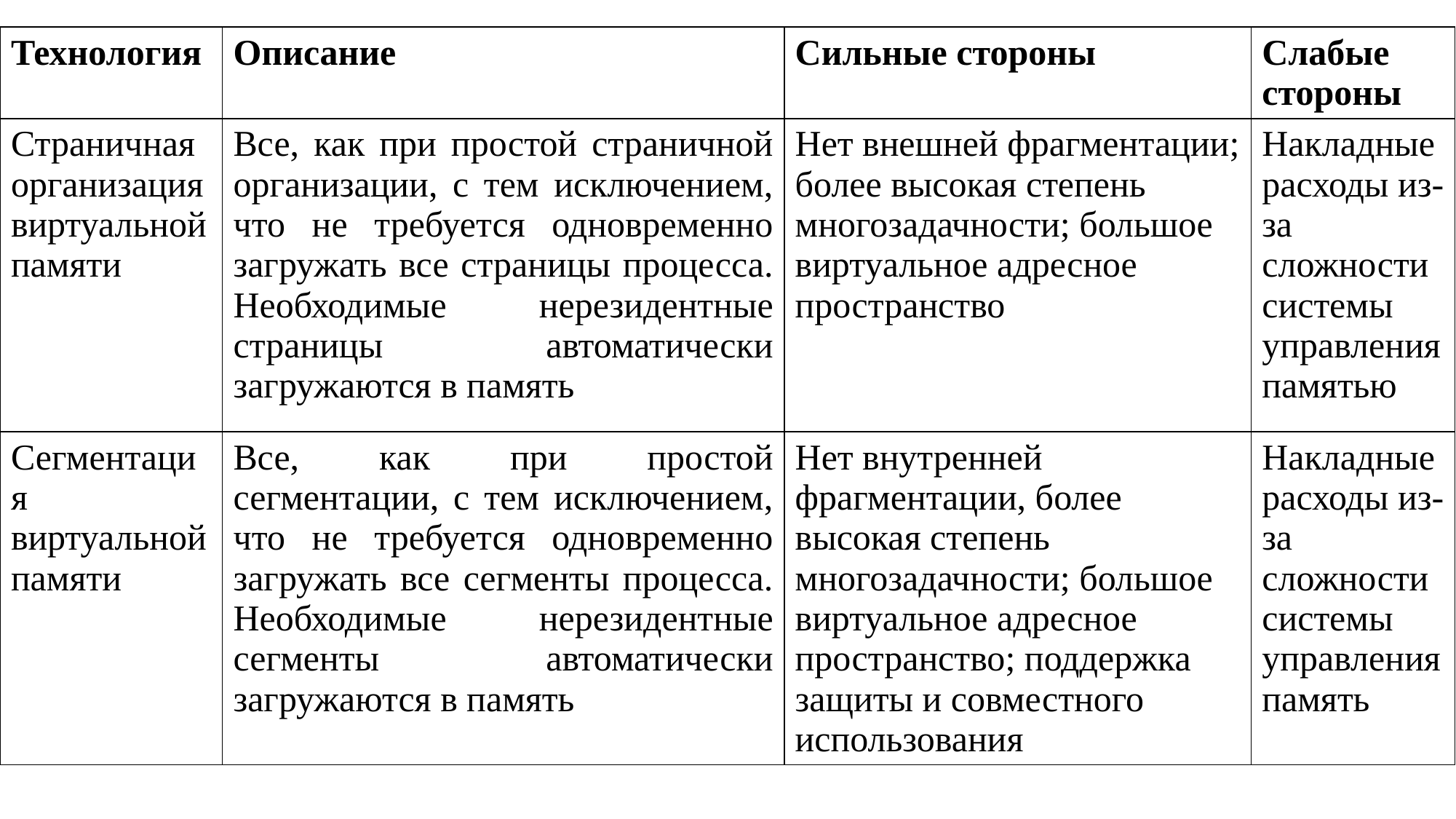

| Технология | Описание | Сильные стороны | Слабые стороны |
| --- | --- | --- | --- |
| Страничная организация виртуальной памяти | Все, как при простой страничной организации, с тем исключением, что не требуется одновременно загружать все страницы процесса. Необходимые нерезидентные страницы автоматически загружаются в память | Нет внешней фрагментации; более высокая степень многозадачности; большое виртуальное адресное пространство | Накладные расходы из-за сложности системы управления памятью |
| Сегментация виртуальной памяти | Все, как при простой сегментации, с тем исключением, что не требуется одновременно загружать все сегменты процесса. Необходимые нерезидентные сегменты автоматически загружаются в память | Нет внутренней фрагментации, более высокая степень многозадачности; большое виртуальное адресное пространство; поддержка защиты и совместного использования | Накладные расходы из-за сложности системы управления память |